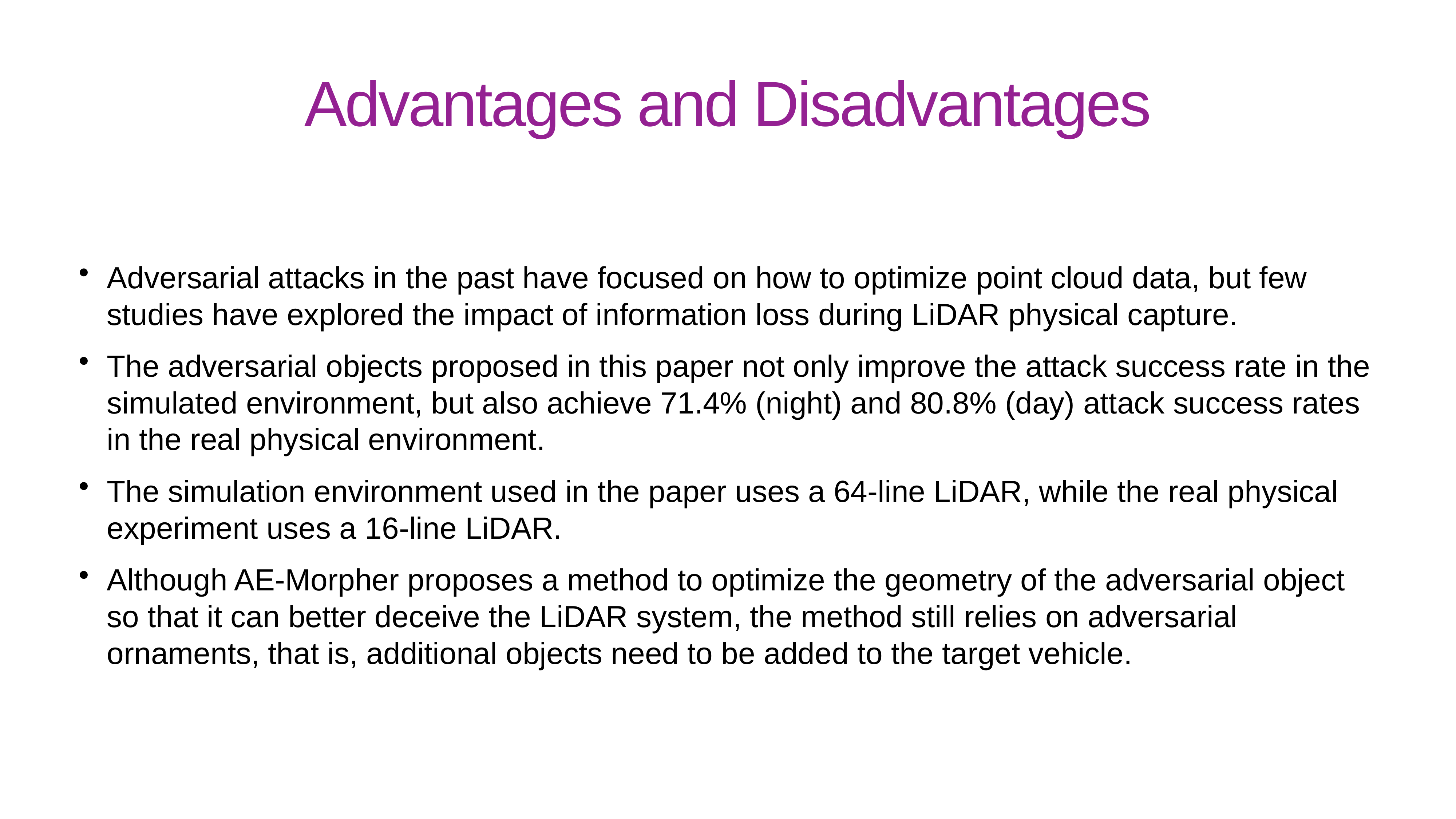

# Advantages and Disadvantages
Adversarial attacks in the past have focused on how to optimize point cloud data, but few studies have explored the impact of information loss during LiDAR physical capture.
The adversarial objects proposed in this paper not only improve the attack success rate in the simulated environment, but also achieve 71.4% (night) and 80.8% (day) attack success rates in the real physical environment.
The simulation environment used in the paper uses a 64-line LiDAR, while the real physical experiment uses a 16-line LiDAR.
Although AE-Morpher proposes a method to optimize the geometry of the adversarial object so that it can better deceive the LiDAR system, the method still relies on adversarial ornaments, that is, additional objects need to be added to the target vehicle.